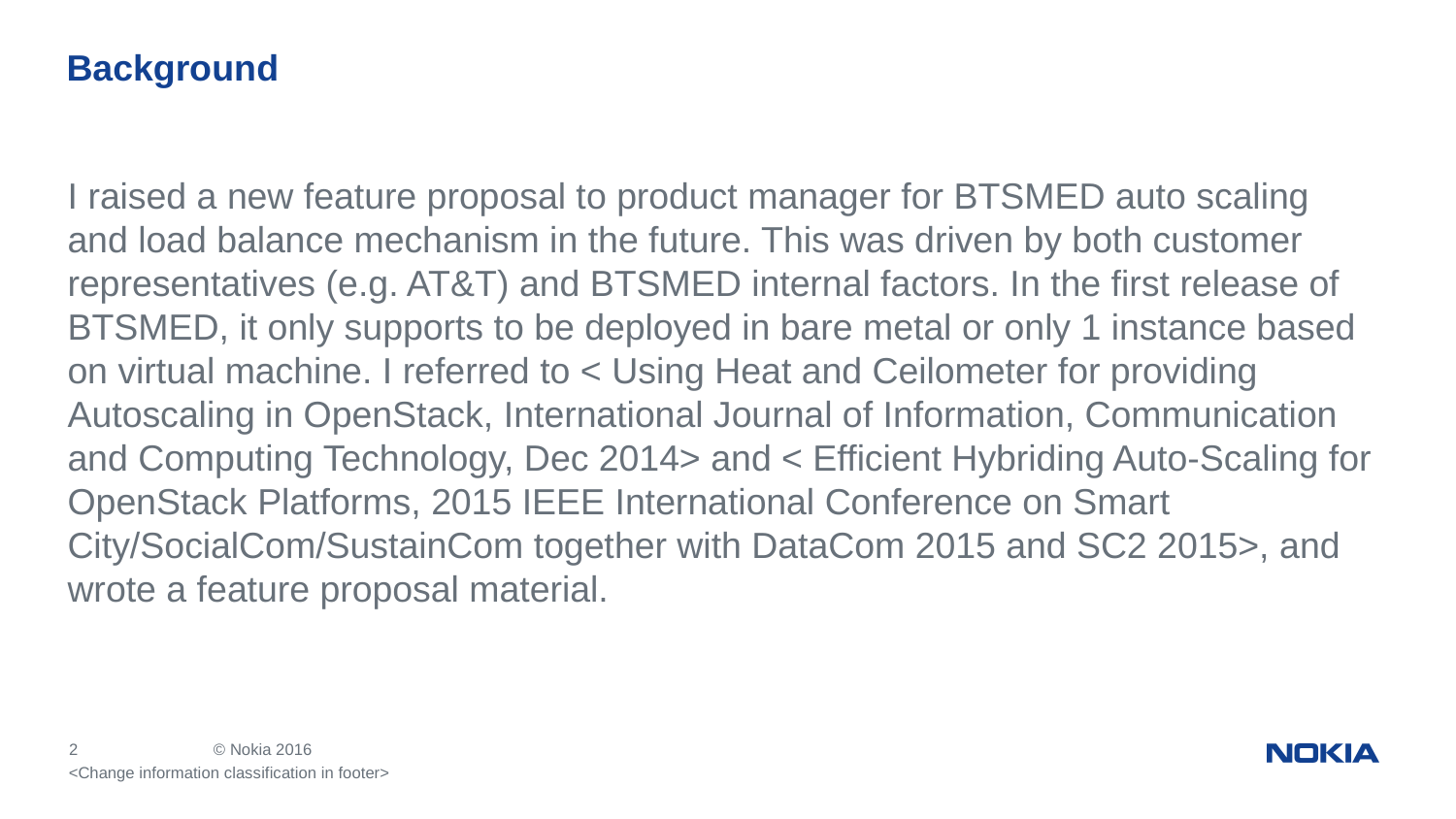

# Background

I raised a new feature proposal to product manager for BTSMED auto scaling and load balance mechanism in the future. This was driven by both customer representatives (e.g. AT&T) and BTSMED internal factors. In the first release of BTSMED, it only supports to be deployed in bare metal or only 1 instance based on virtual machine. I referred to < Using Heat and Ceilometer for providing Autoscaling in OpenStack, International Journal of Information, Communication and Computing Technology, Dec 2014> and < Efficient Hybriding Auto-Scaling for OpenStack Platforms, 2015 IEEE International Conference on Smart City/SocialCom/SustainCom together with DataCom 2015 and SC2 2015>, and wrote a feature proposal material.
<Change information classification in footer>